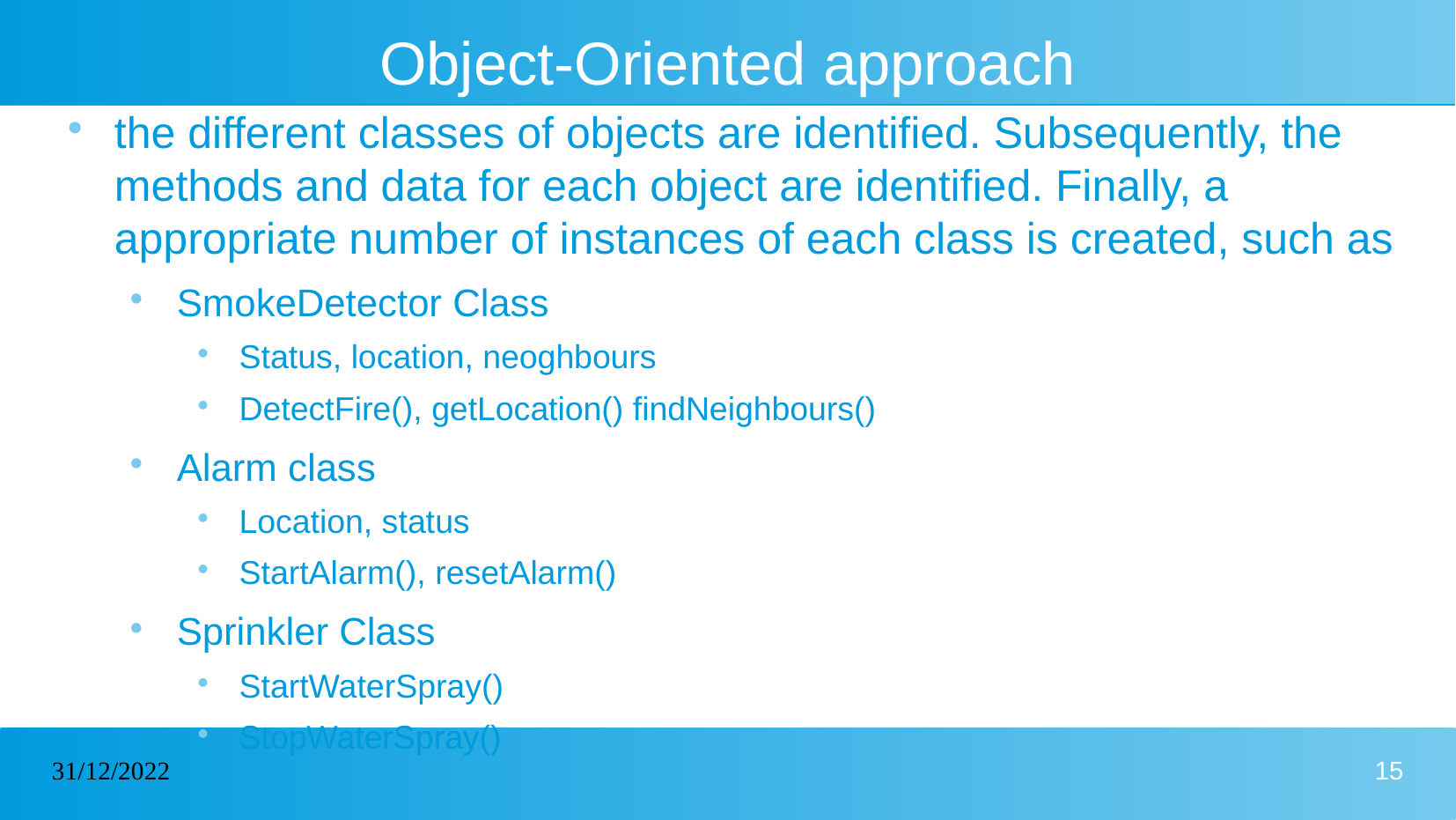

# Object-Oriented approach
the different classes of objects are identified. Subsequently, the methods and data for each object are identified. Finally, a appropriate number of instances of each class is created, such as
SmokeDetector Class
Status, location, neoghbours
DetectFire(), getLocation() findNeighbours()
Alarm class
Location, status
StartAlarm(), resetAlarm()
Sprinkler Class
StartWaterSpray()
StopWaterSpray()

31/12/2022
15